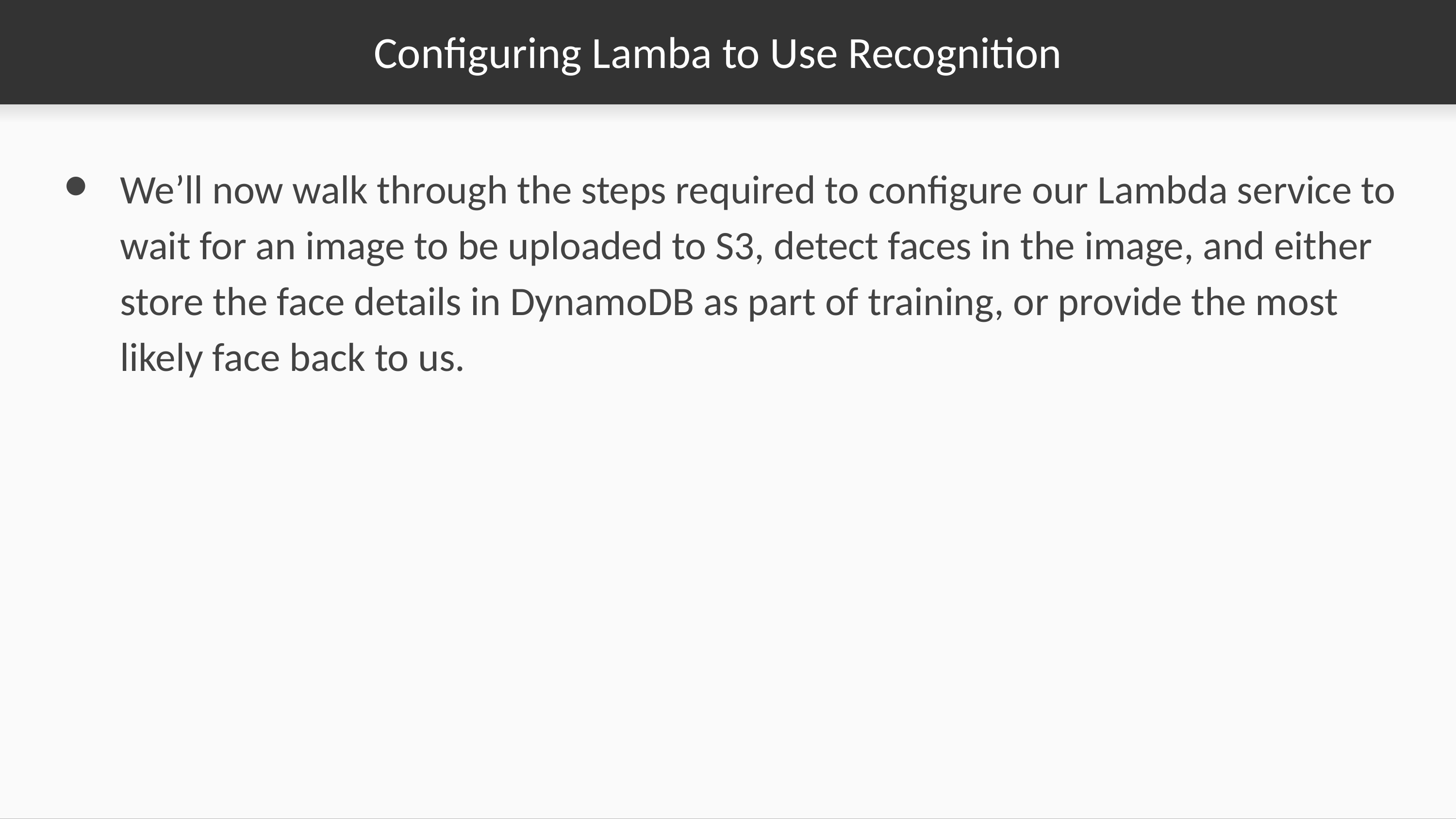

# Configuring Lamba to Use Recognition
We’ll now walk through the steps required to configure our Lambda service to wait for an image to be uploaded to S3, detect faces in the image, and either store the face details in DynamoDB as part of training, or provide the most likely face back to us.